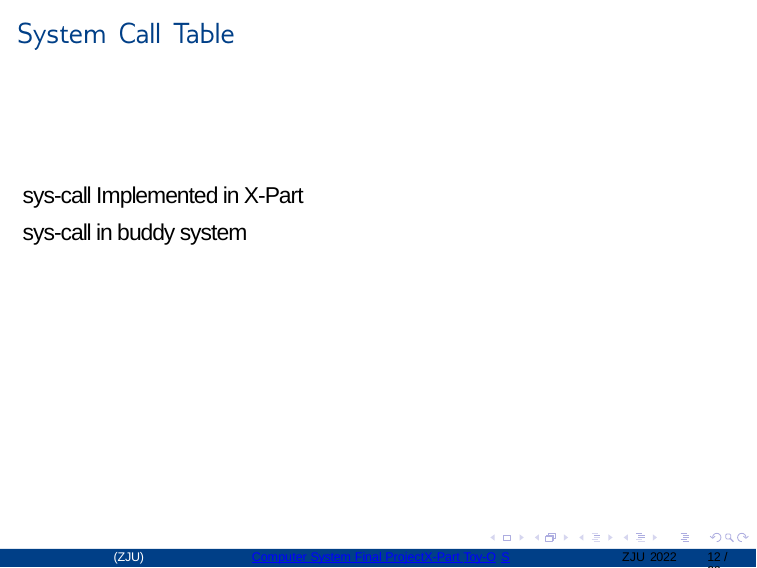

System Call Table
sys-call Implemented in X-Part
sys-call in buddy system

(ZJU)
Computer System Final ProjectX-Part Toy-O
ZJU 2022
12 / 22
S